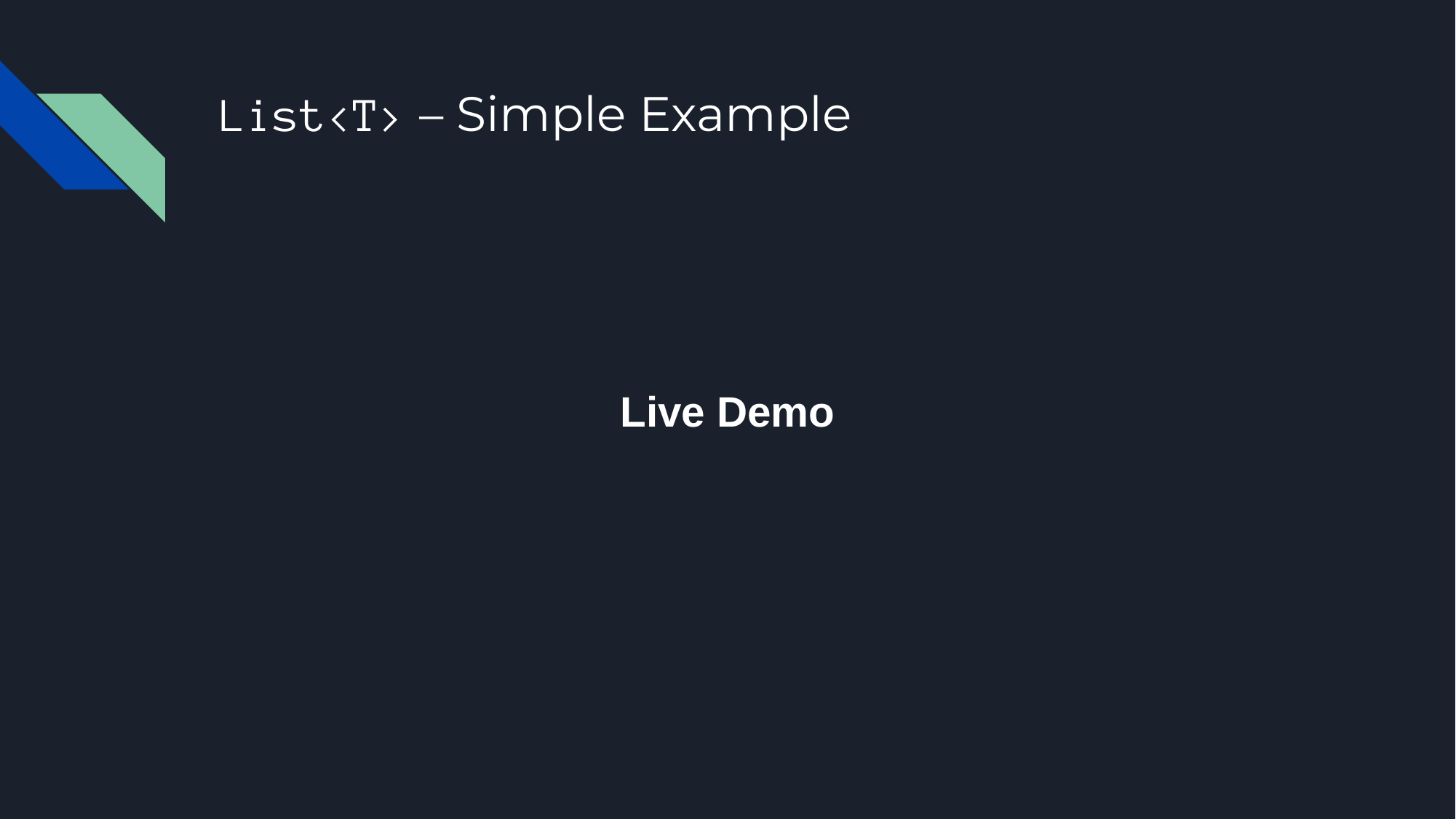

# List<T> – Simple Example
Live Demo